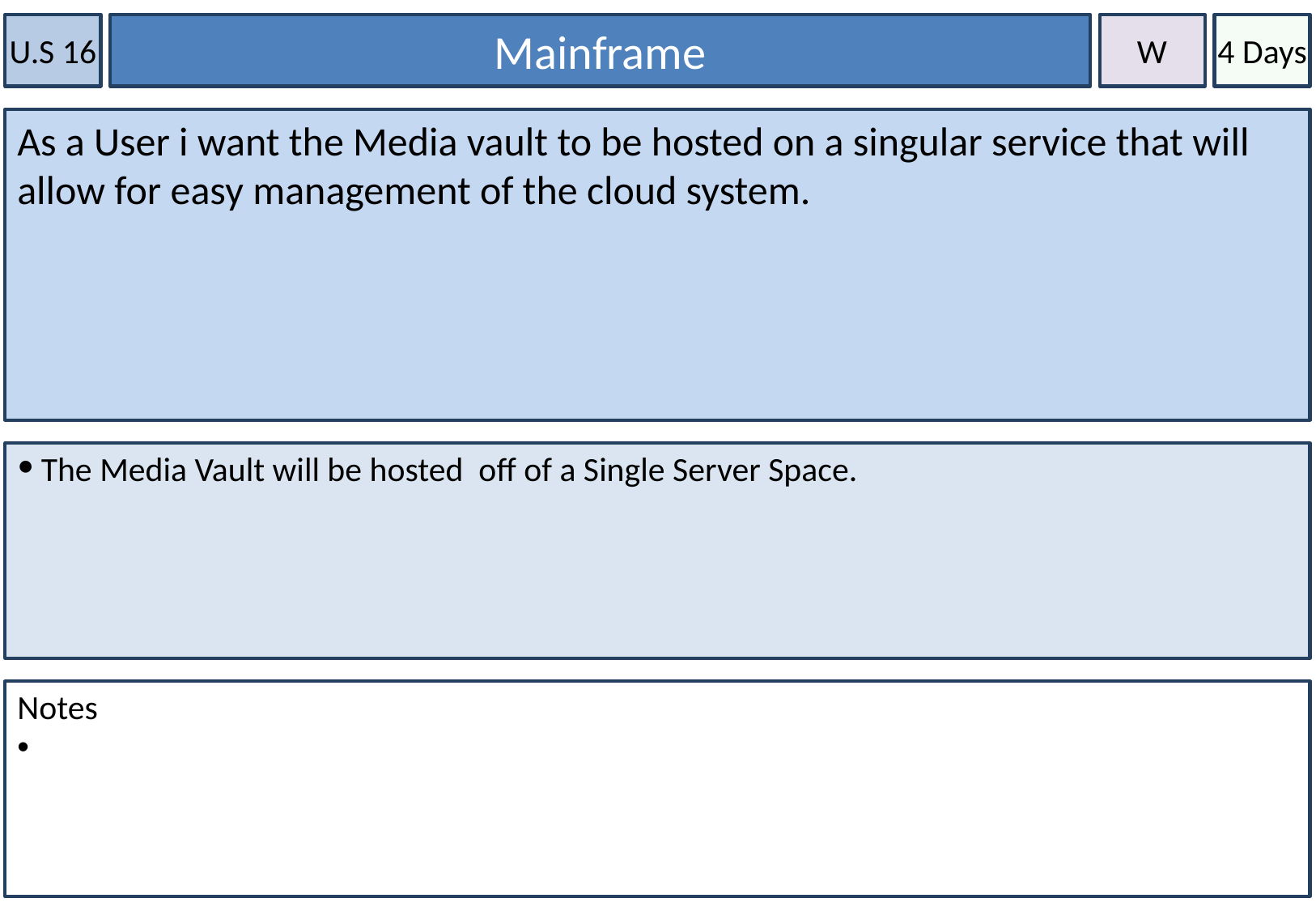

U.S 16
Mainframe
W
4 Days
As a User i want the Media vault to be hosted on a singular service that will allow for easy management of the cloud system.
The Media Vault will be hosted  off of a Single Server Space.
Notes